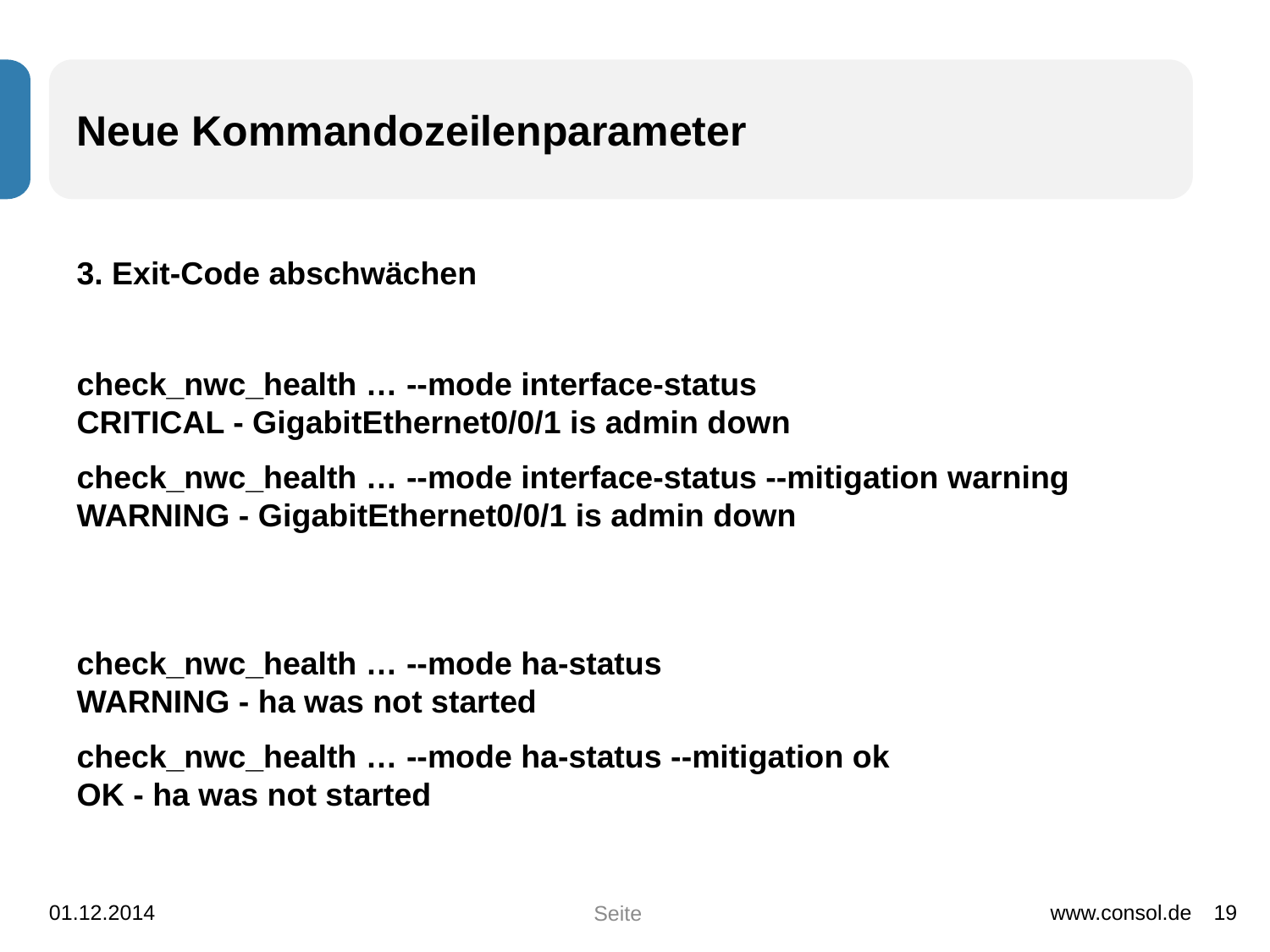

# Neue Kommandozeilenparameter
3. Exit-Code abschwächen

check_nwc_health … --mode interface-status
CRITICAL - GigabitEthernet0/0/1 is admin down
check_nwc_health … --mode interface-status --mitigation warning
WARNING - GigabitEthernet0/0/1 is admin down

check_nwc_health … --mode ha-status
WARNING - ha was not started
check_nwc_health … --mode ha-status --mitigation ok
OK - ha was not started

01.12.2014
www.consol.de
19